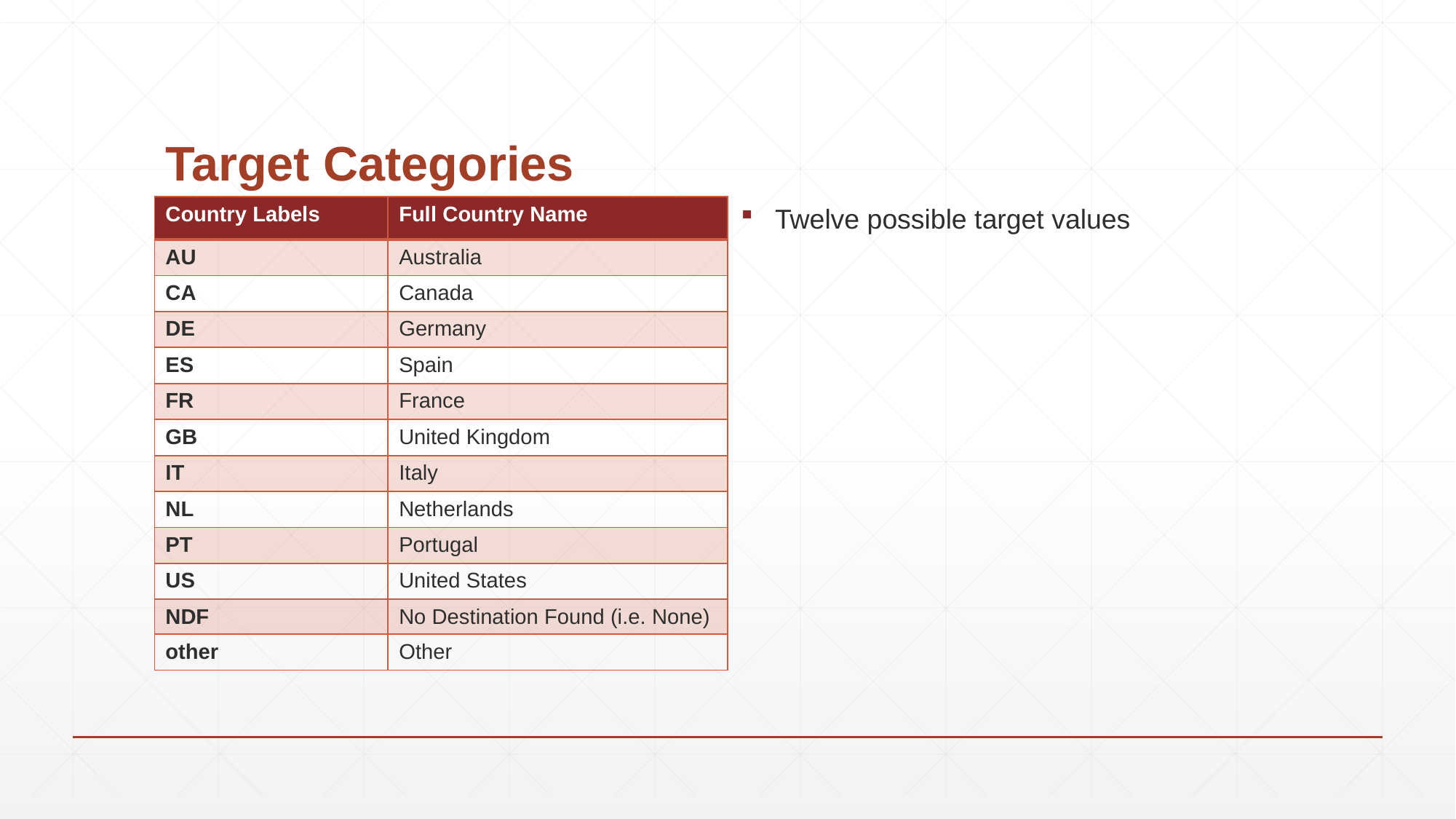

# Target Categories
| Country Labels | Full Country Name |
| --- | --- |
| AU | Australia |
| CA | Canada |
| DE | Germany |
| ES | Spain |
| FR | France |
| GB | United Kingdom |
| IT | Italy |
| NL | Netherlands |
| PT | Portugal |
| US | United States |
| NDF | No Destination Found (i.e. None) |
| other | Other |
Twelve possible target values